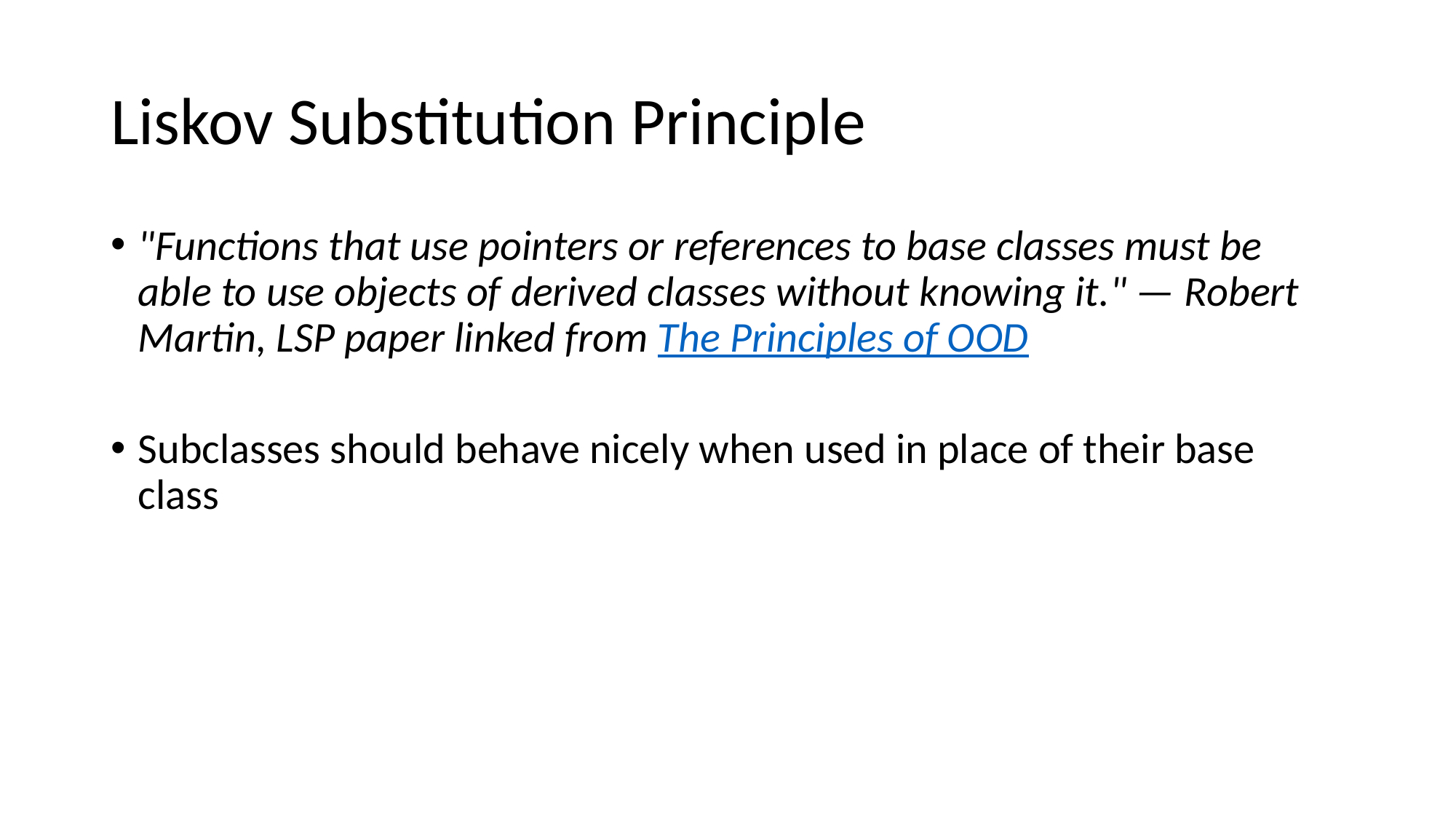

# Liskov Substitution Principle
"Functions that use pointers or references to base classes must be able to use objects of derived classes without knowing it." — Robert Martin, LSP paper linked from The Principles of OOD
Subclasses should behave nicely when used in place of their base class